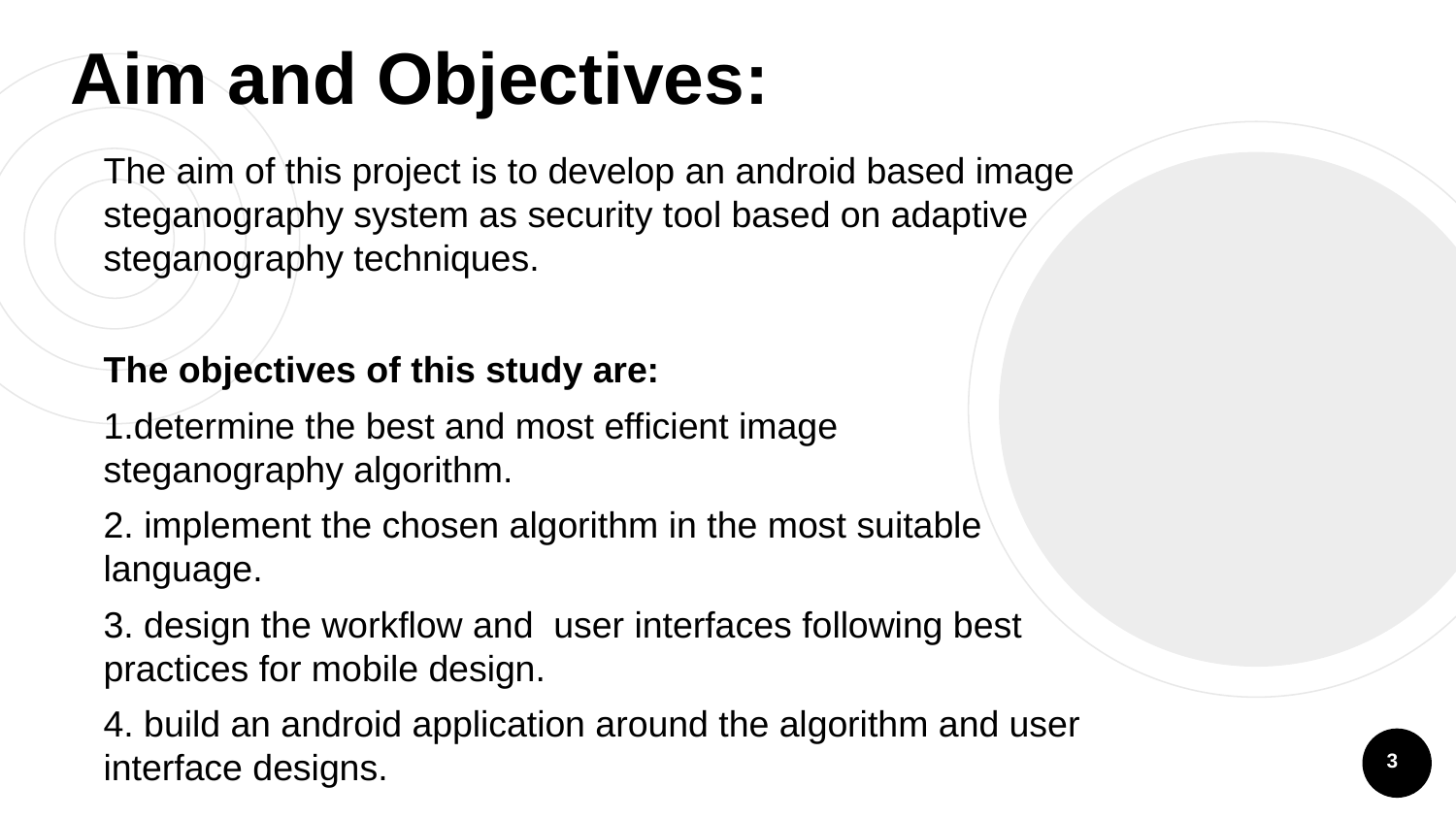

# Aim and Objectives:
The aim of this project is to develop an android based image steganography system as security tool based on adaptive steganography techniques.

The objectives of this study are:
1.determine the best and most efficient image steganography algorithm.
2. implement the chosen algorithm in the most suitable language.
3. design the workflow and  user interfaces following best practices for mobile design.
4. build an android application around the algorithm and user interface designs.
3